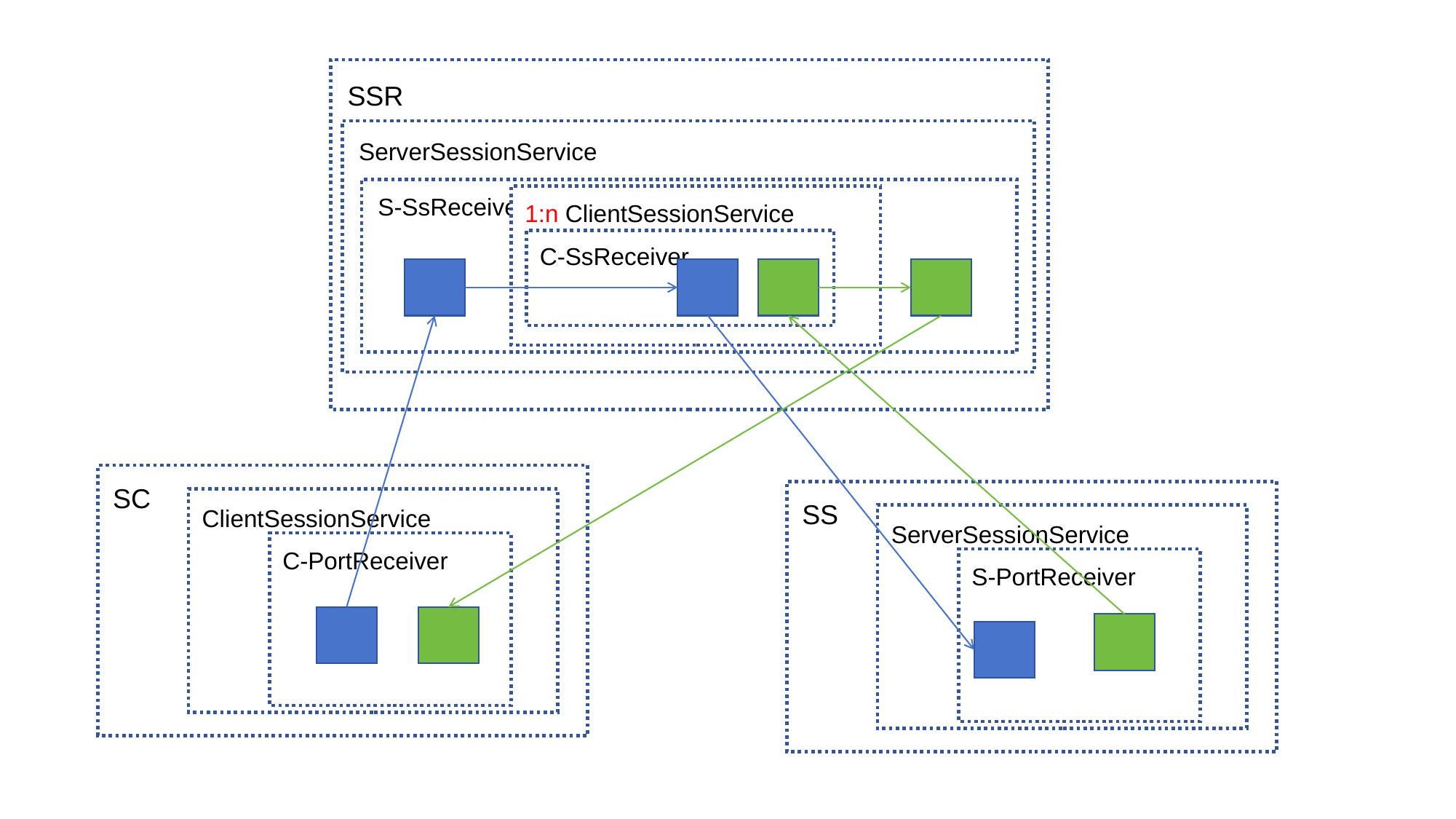

SSR

ServerSessionService

S-SsReceiver

1:n ClientSessionService

C-SsReceiver

SC

SS

ClientSessionService

ServerSessionService

C-PortReceiver

S-PortReceiver